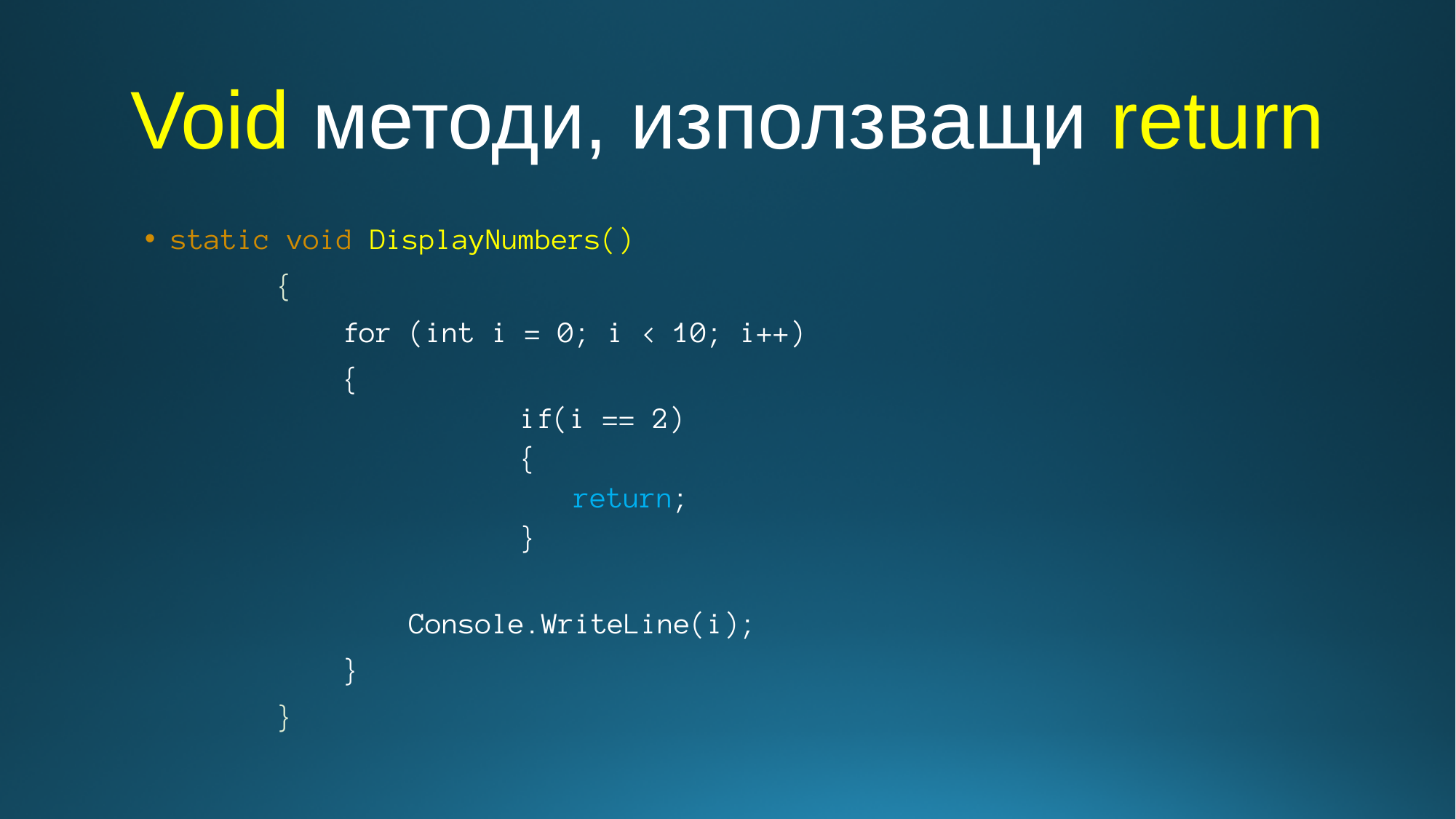

# Void методи, използващи return
static void DisplayNumbers()
        {
            for (int i = 0; i < 10; i++)
            {
if(i == 2)
{
return;
}

                Console.WriteLine(i);
            }
        }